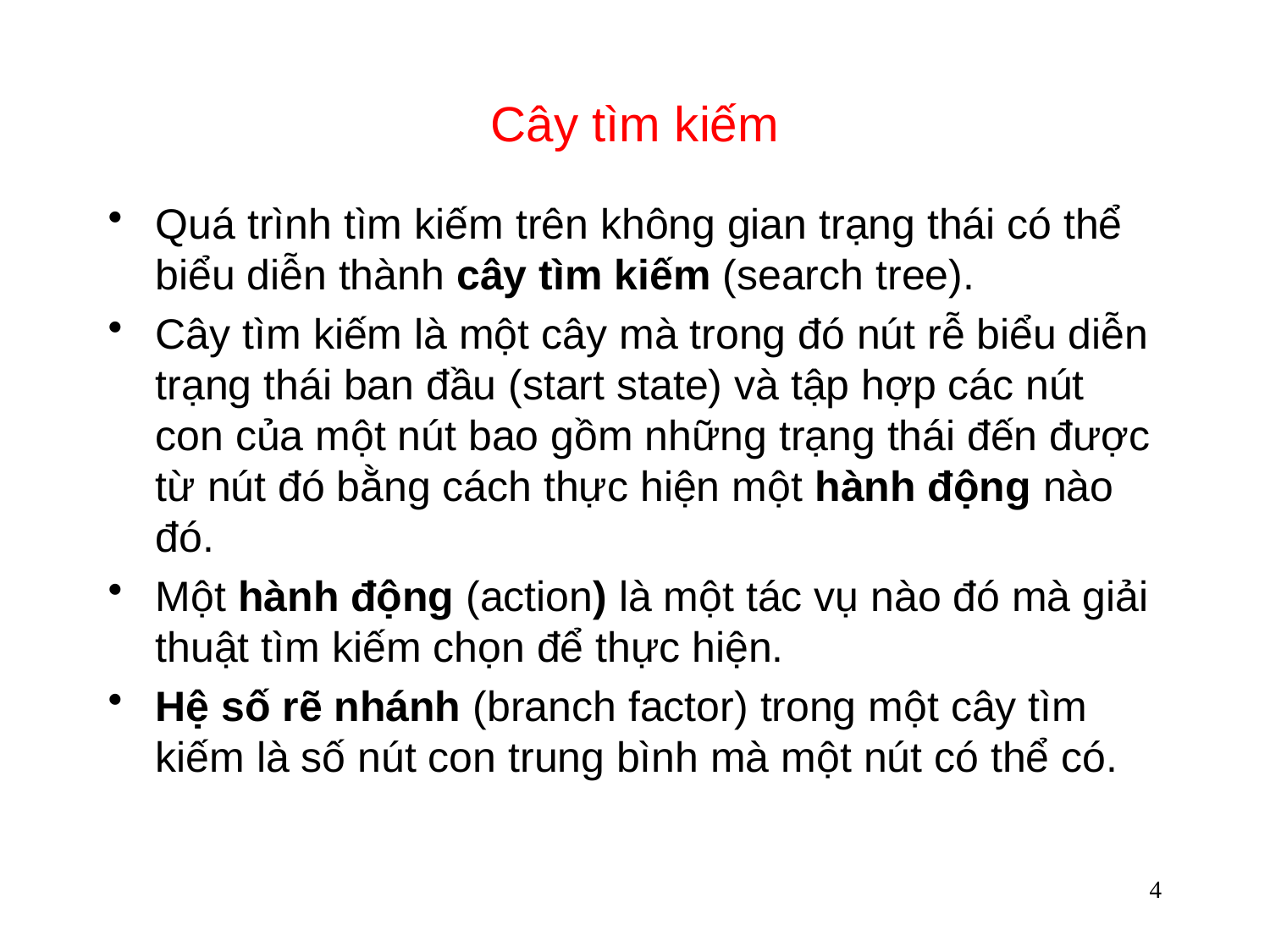

# Cây tìm kiếm
Quá trình tìm kiếm trên không gian trạng thái có thể biểu diễn thành cây tìm kiếm (search tree).
Cây tìm kiếm là một cây mà trong đó nút rễ biểu diễn trạng thái ban đầu (start state) và tập hợp các nút con của một nút bao gồm những trạng thái đến được từ nút đó bằng cách thực hiện một hành động nào đó.
Một hành động (action) là một tác vụ nào đó mà giải thuật tìm kiếm chọn để thực hiện.
Hệ số rẽ nhánh (branch factor) trong một cây tìm kiếm là số nút con trung bình mà một nút có thể có.

4